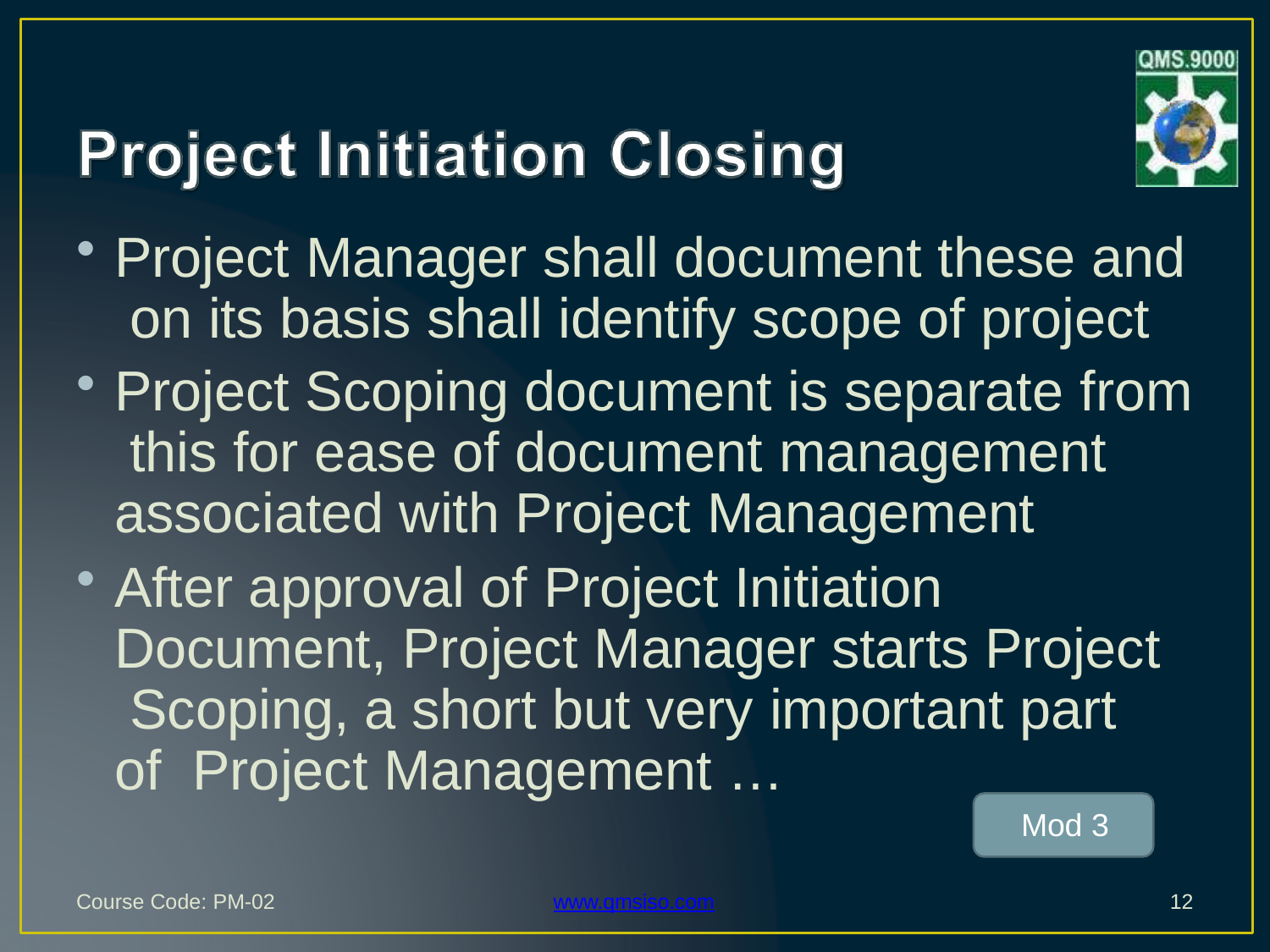

Project Manager shall document these and  on its basis shall identify scope of project
Project Scoping document is separate from  this for ease of document management  associated with Project Management
After approval of Project Initiation  Document, Project Manager starts Project  Scoping, a short but very important part of  Project Management …
Mod 3
Course Code: PM-02
www.qmsiso.com
12